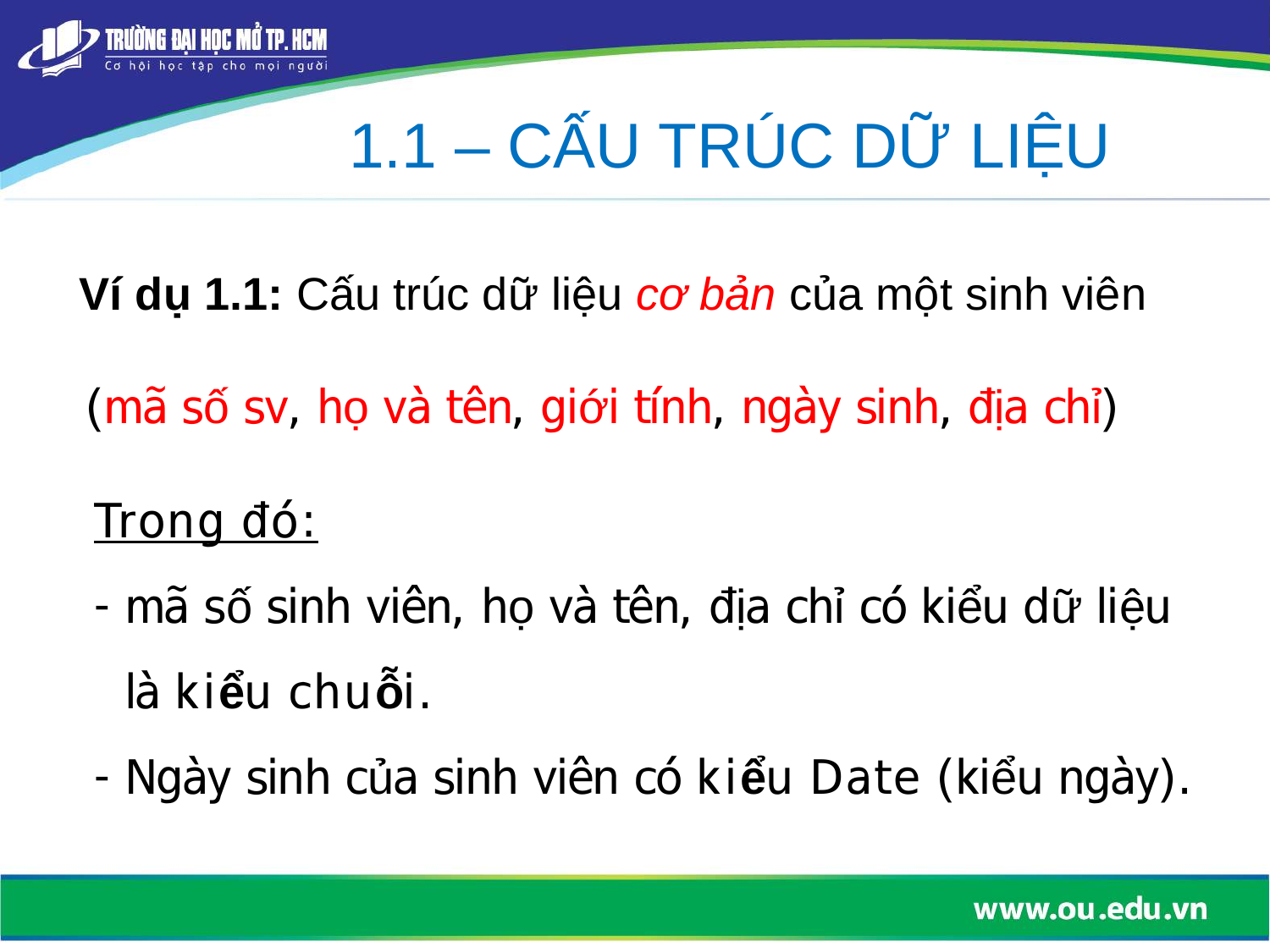

1.1 – CẤU TRÚC DỮ LIỆU
Ví dụ 1.1: Cấu trúc dữ liệu cơ bản của một sinh viên
(mã số sv, họ và tên, giới tính, ngày sinh, địa chỉ)
Trong đó:
mã số sinh viên, họ và tên, địa chỉ có kiểu dữ liệu là kiểu chuỗi.
Ngày sinh của sinh viên có kiểu Date (kiểu ngày).